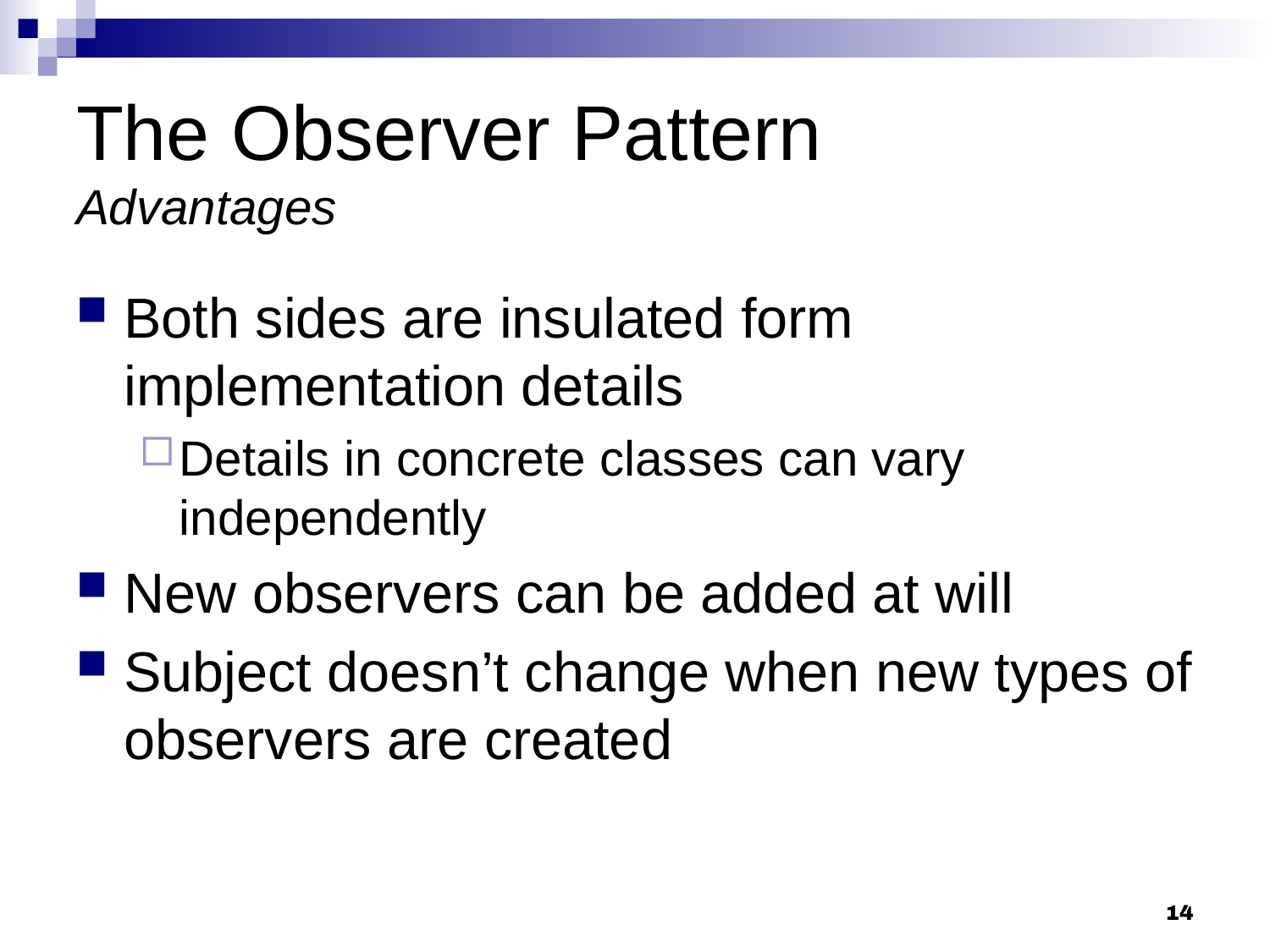

# The Observer Pattern Advantages
Both sides are insulated form implementation details
Details in concrete classes can vary independently
New observers can be added at will
Subject doesn’t change when new types of observers are created
14